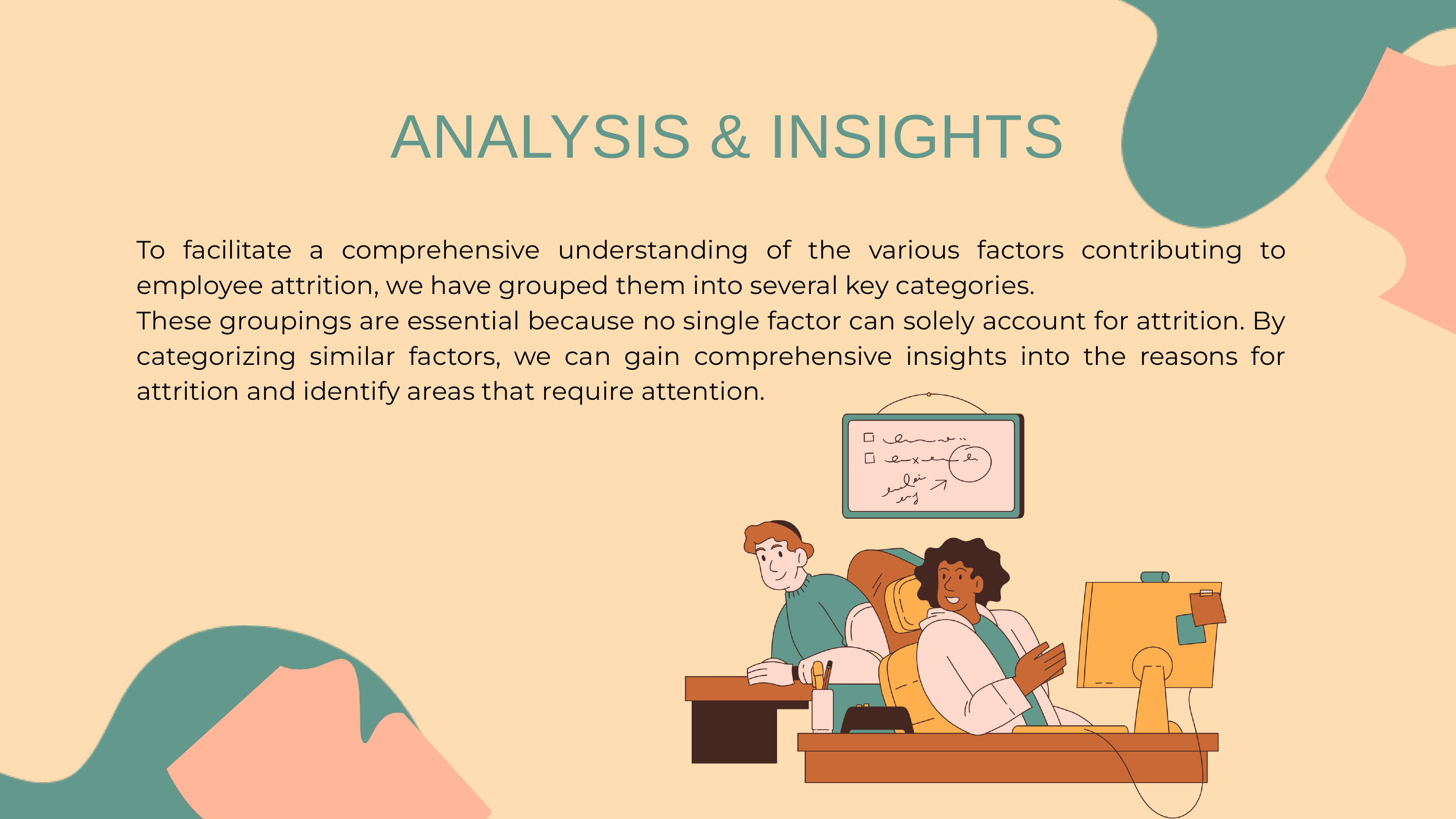

ANALYSIS & INSIGHTS
To facilitate a comprehensive understanding of the various factors contributing to employee attrition, we have grouped them into several key categories.
These groupings are essential because no single factor can solely account for attrition. By categorizing similar factors, we can gain comprehensive insights into the reasons for attrition and identify areas that require attention.